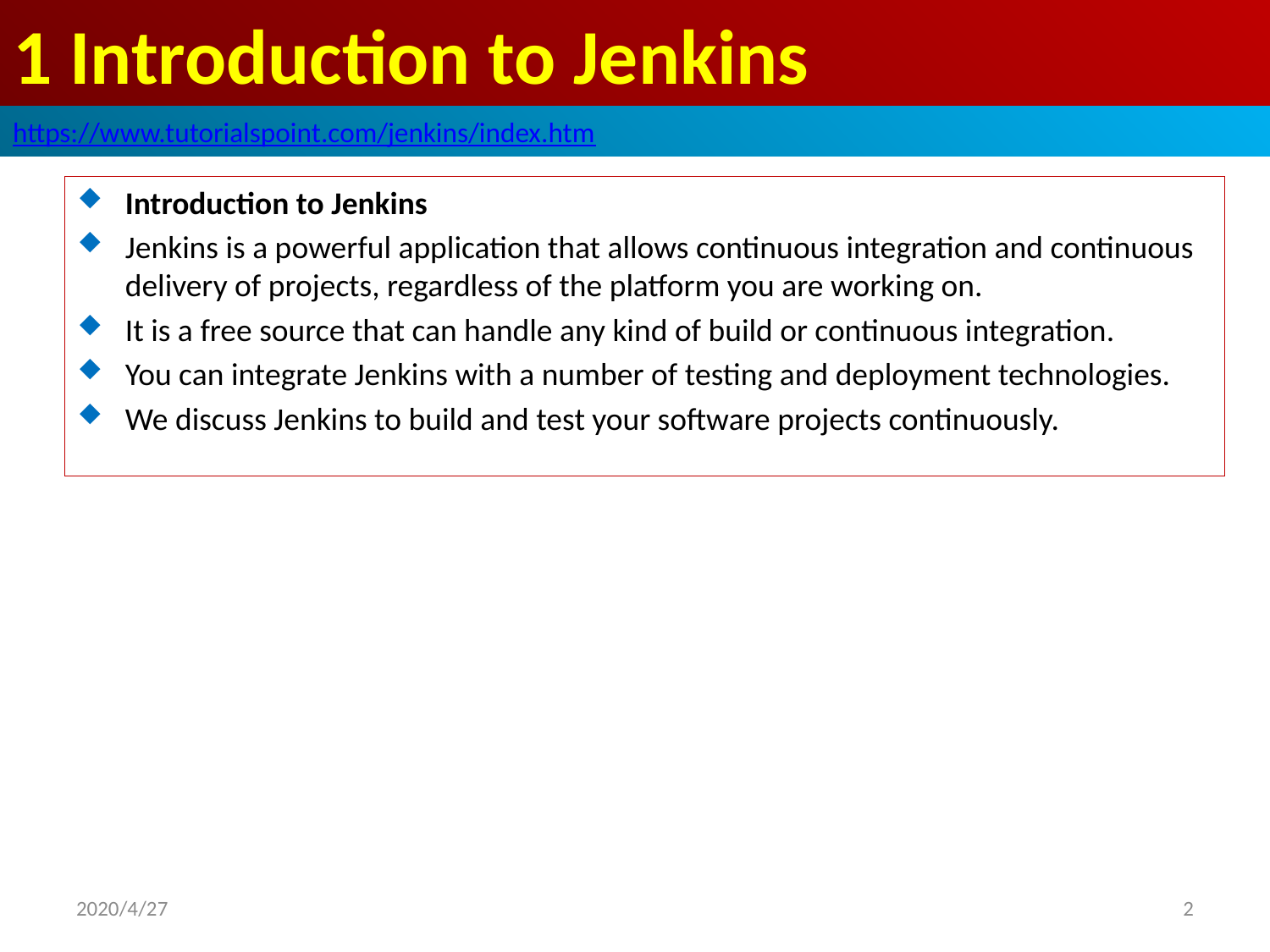

# 1 Introduction to Jenkins
https://www.tutorialspoint.com/jenkins/index.htm
Introduction to Jenkins
Jenkins is a powerful application that allows continuous integration and continuous delivery of projects, regardless of the platform you are working on.
It is a free source that can handle any kind of build or continuous integration.
You can integrate Jenkins with a number of testing and deployment technologies.
We discuss Jenkins to build and test your software projects continuously.
2020/4/27
2